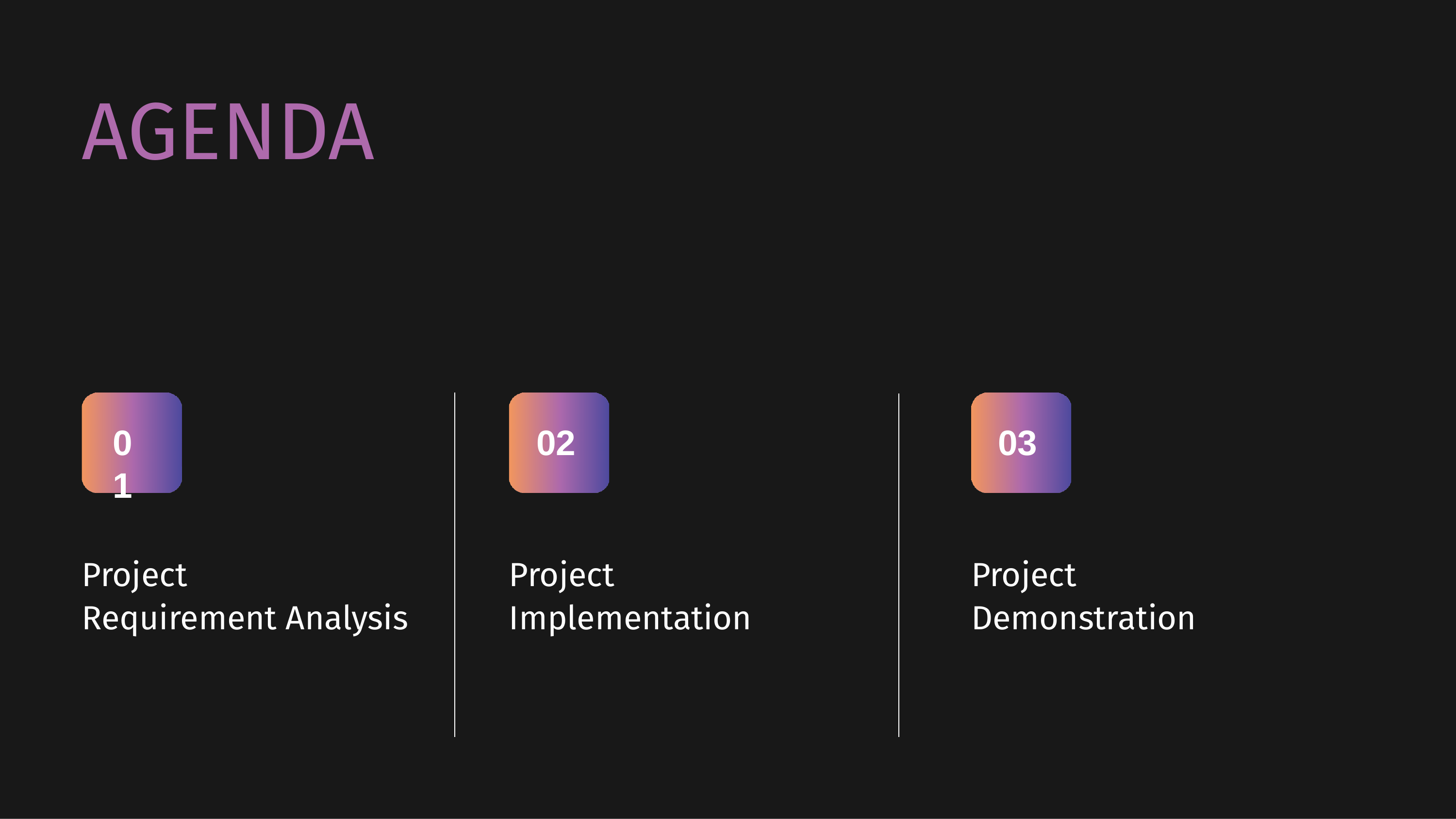

# AGENDA

01
02
03
Project
Requirement Analysis
Project  Implementation
Project  Demonstration